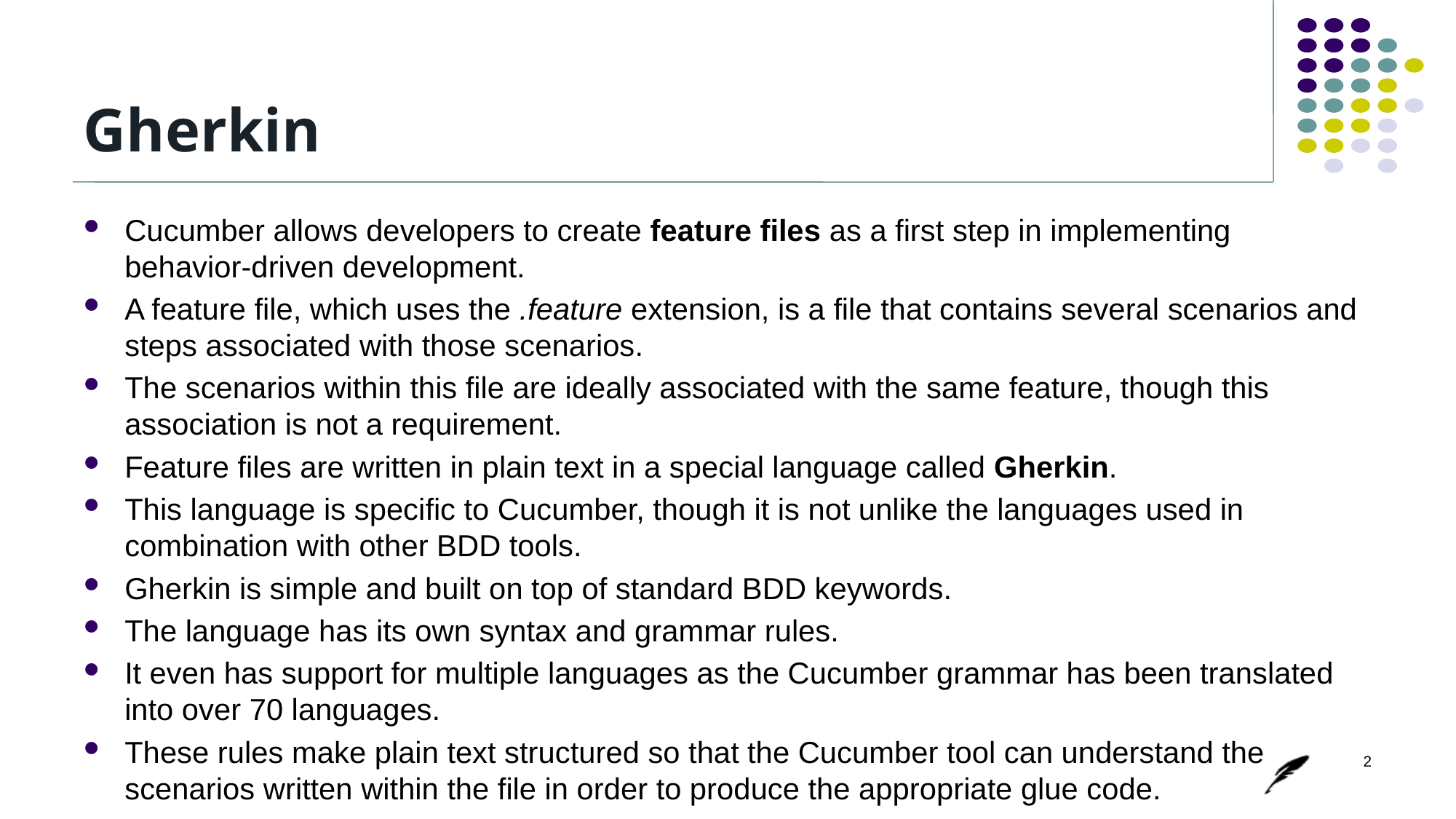

# Gherkin
Cucumber allows developers to create feature files as a first step in implementing
behavior-driven development.
A feature file, which uses the .feature extension, is a file that contains several scenarios and steps associated with those scenarios.
The scenarios within this file are ideally associated with the same feature, though this association is not a requirement.
Feature files are written in plain text in a special language called Gherkin.
This language is specific to Cucumber, though it is not unlike the languages used in combination with other BDD tools.
Gherkin is simple and built on top of standard BDD keywords.
The language has its own syntax and grammar rules.
It even has support for multiple languages as the Cucumber grammar has been translated into over 70 languages.
These rules make plain text structured so that the Cucumber tool can understand the scenarios written within the file in order to produce the appropriate glue code.

2